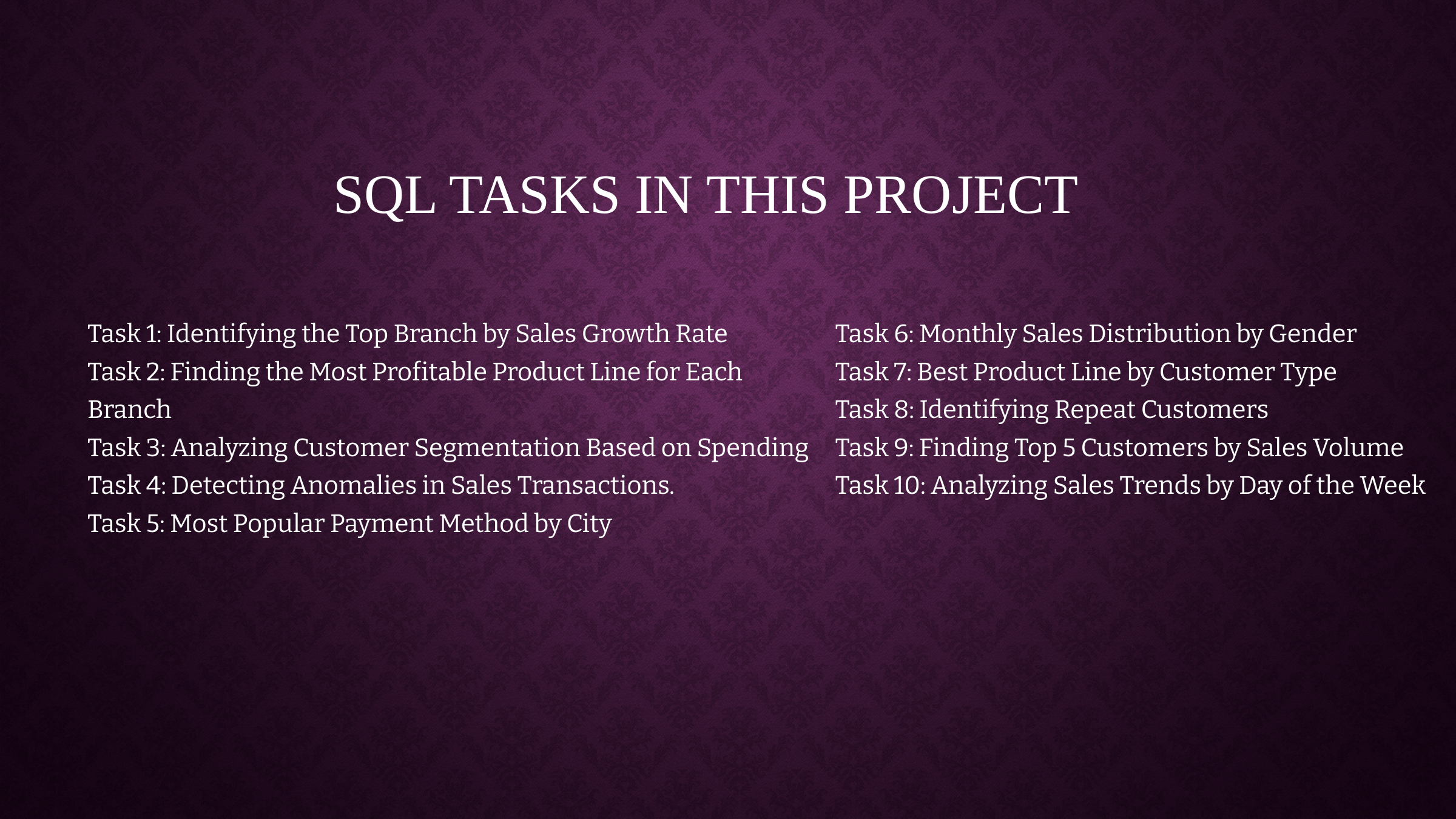

SQL TASKS IN THIS PROJECT
Task 6: Monthly Sales Distribution by Gender
Task 7: Best Product Line by Customer Type
Task 8: Identifying Repeat Customers
Task 9: Finding Top 5 Customers by Sales Volume
Task 10: Analyzing Sales Trends by Day of the Week
Task 1: Identifying the Top Branch by Sales Growth Rate
Task 2: Finding the Most Profitable Product Line for Each Branch
Task 3: Analyzing Customer Segmentation Based on Spending
Task 4: Detecting Anomalies in Sales Transactions.
Task 5: Most Popular Payment Method by City